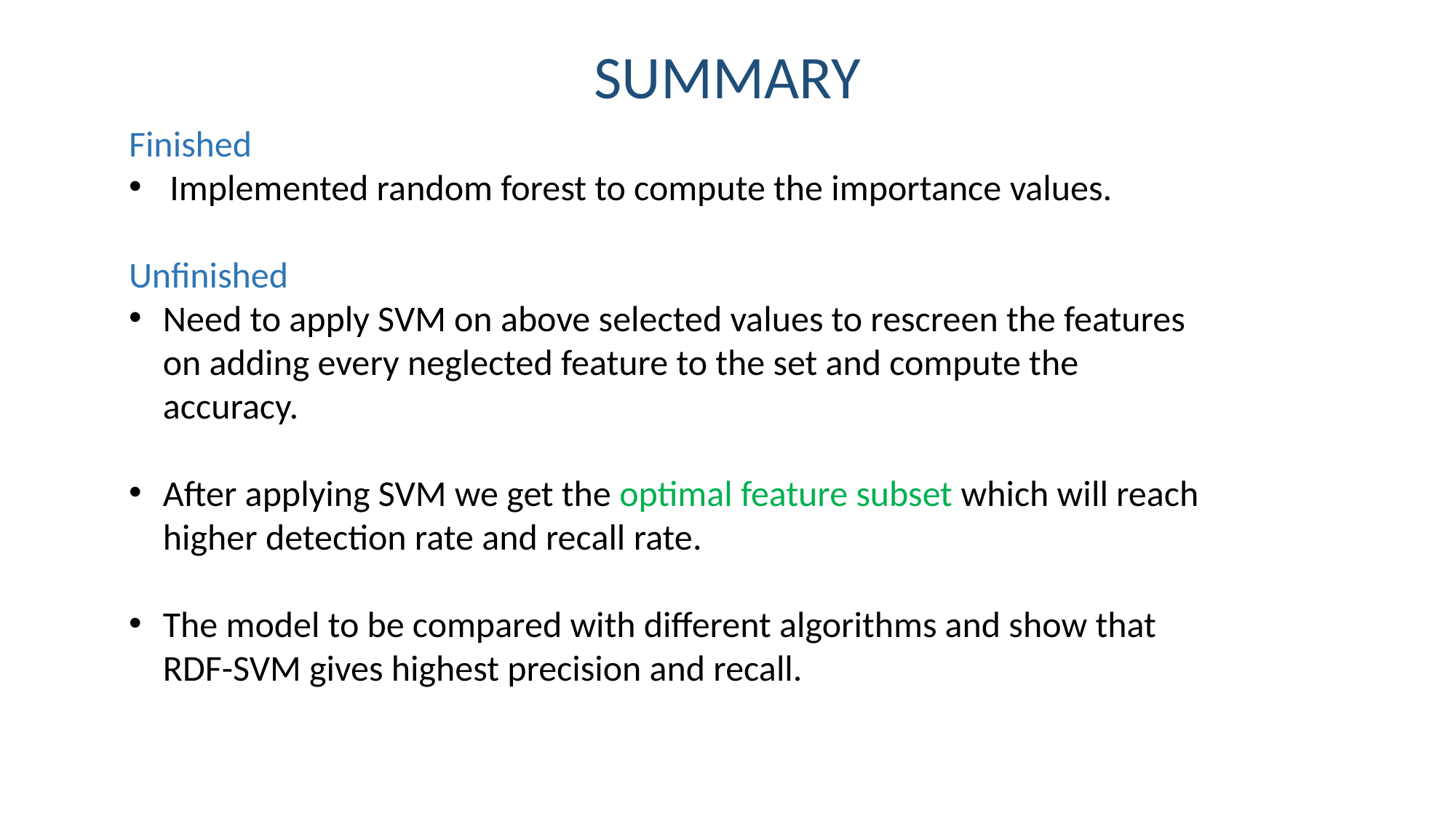

# SUMMARY
Finished
Implemented random forest to compute the importance values.

Unfinished
Need to apply SVM on above selected values to rescreen the features on adding every neglected feature to the set and compute the accuracy.

After applying SVM we get the optimal feature subset which will reach higher detection rate and recall rate.

The model to be compared with different algorithms and show that RDF-SVM gives highest precision and recall.